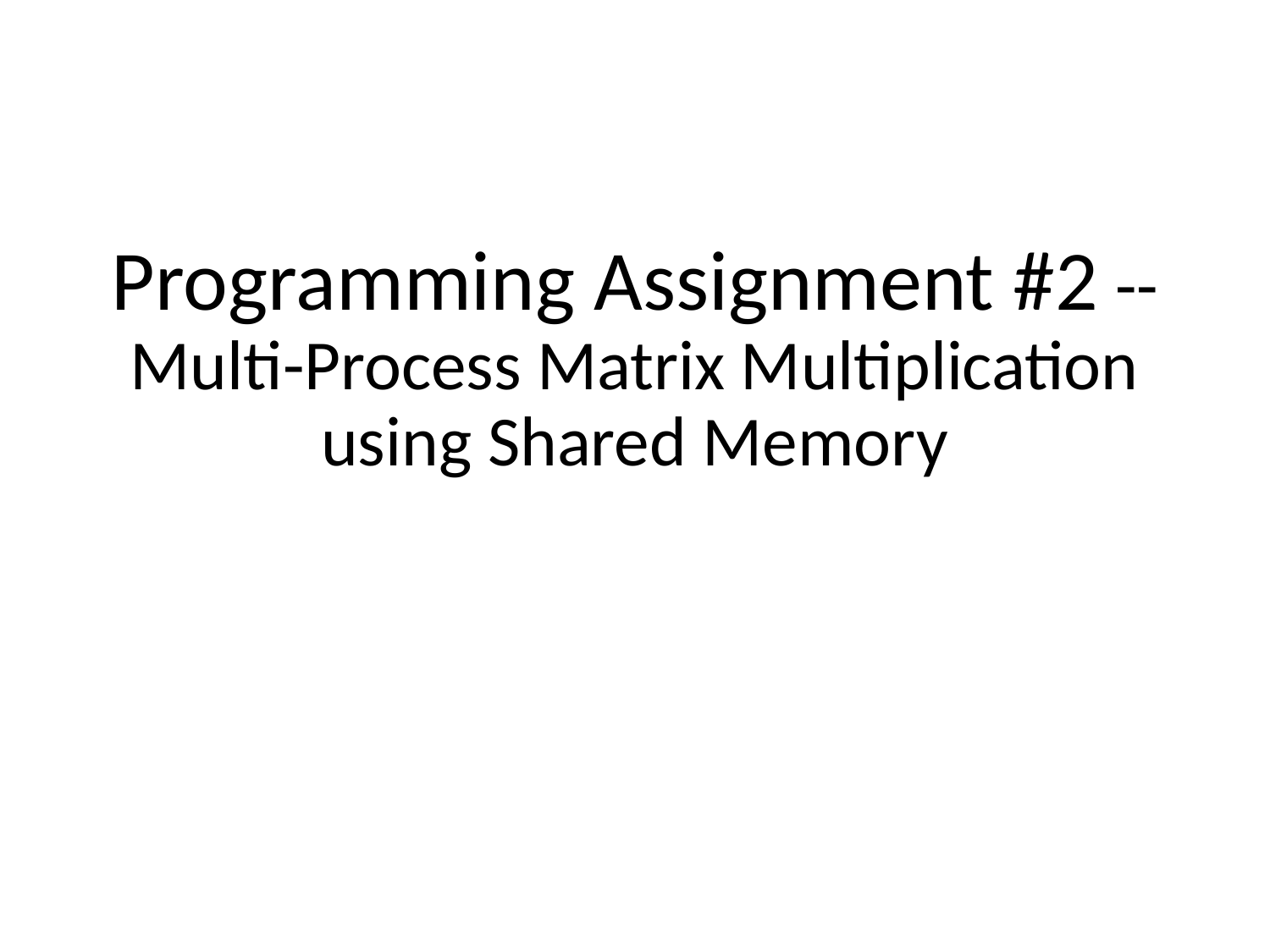

# Programming Assignment #2 -- Multi-Process Matrix Multiplication using Shared Memory